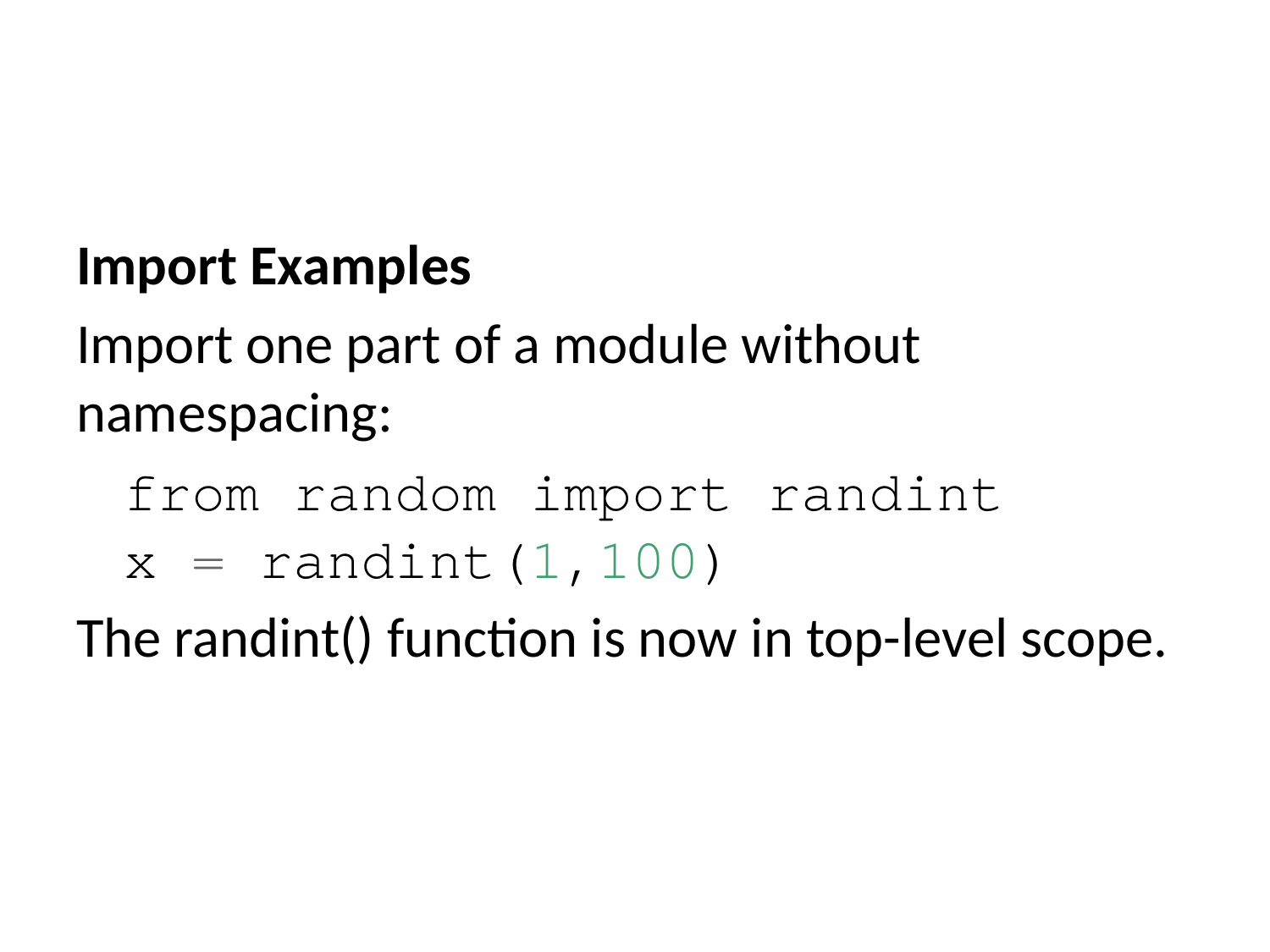

Import Examples
Import one part of a module without namespacing:
from random import randint
x = randint(1,100)
The randint() function is now in top-level scope.